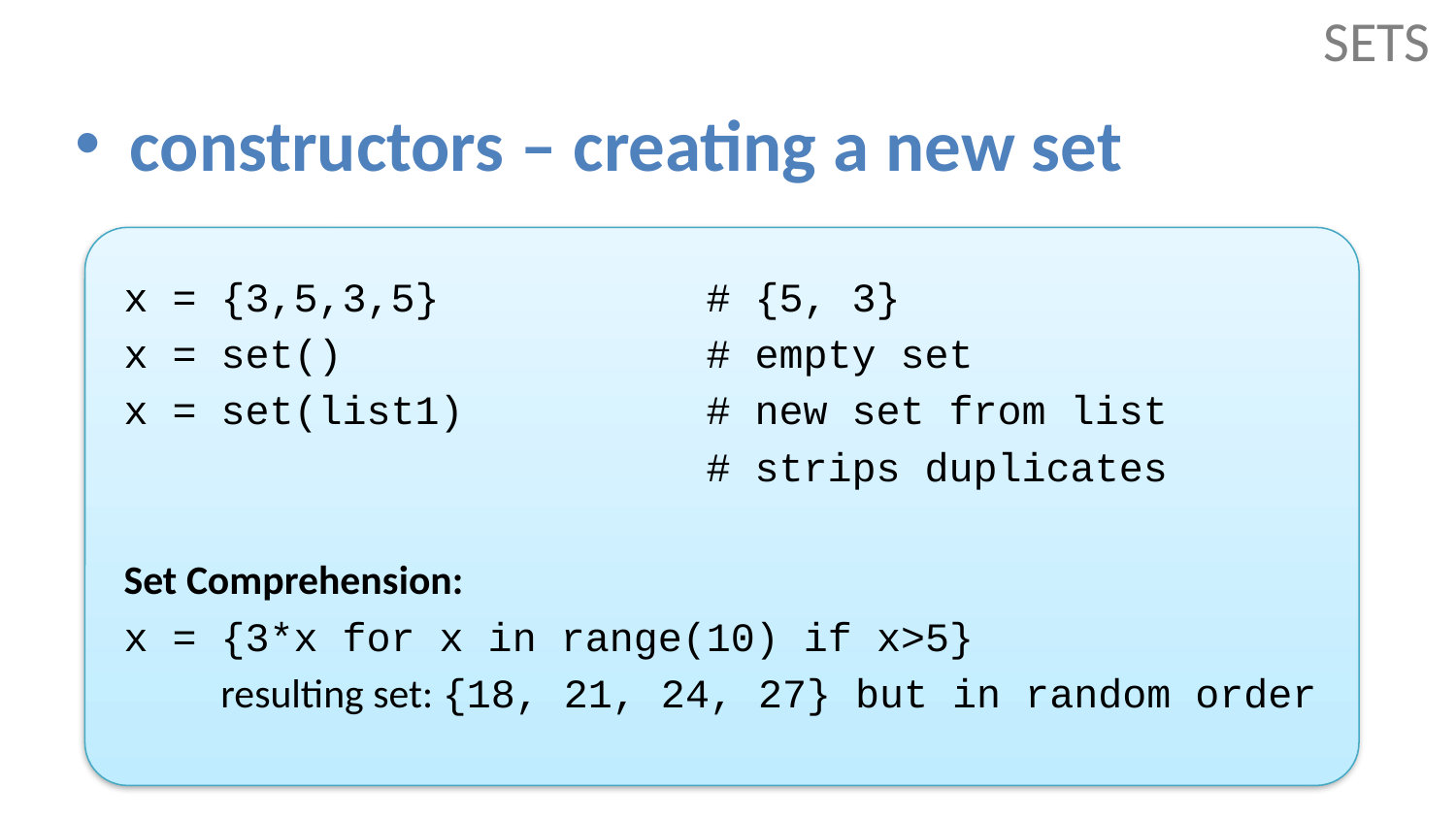

# SETS
constructors – creating a new set

x = {3,5,3,5}		# {5, 3}
x = set()			# empty set
x = set(list1)		# new set from list
				# strips duplicates

Set Comprehension:
x = {3*x for x in range(10) if x>5}
    resulting set: {18, 21, 24, 27} but in random order